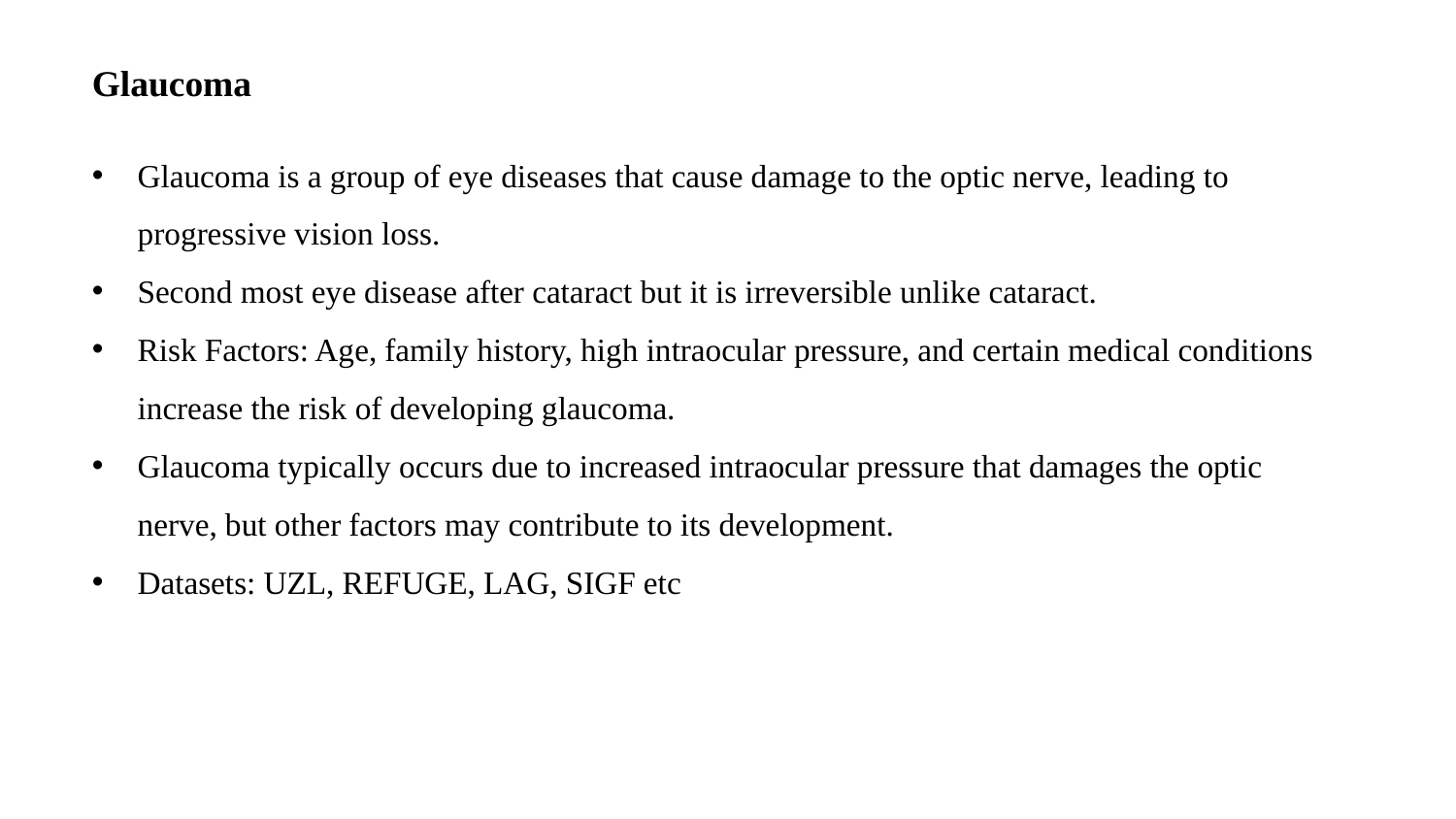

Glaucoma
Glaucoma is a group of eye diseases that cause damage to the optic nerve, leading to progressive vision loss.
Second most eye disease after cataract but it is irreversible unlike cataract.
Risk Factors: Age, family history, high intraocular pressure, and certain medical conditions increase the risk of developing glaucoma.
Glaucoma typically occurs due to increased intraocular pressure that damages the optic nerve, but other factors may contribute to its development.
Datasets: UZL, REFUGE, LAG, SIGF etc